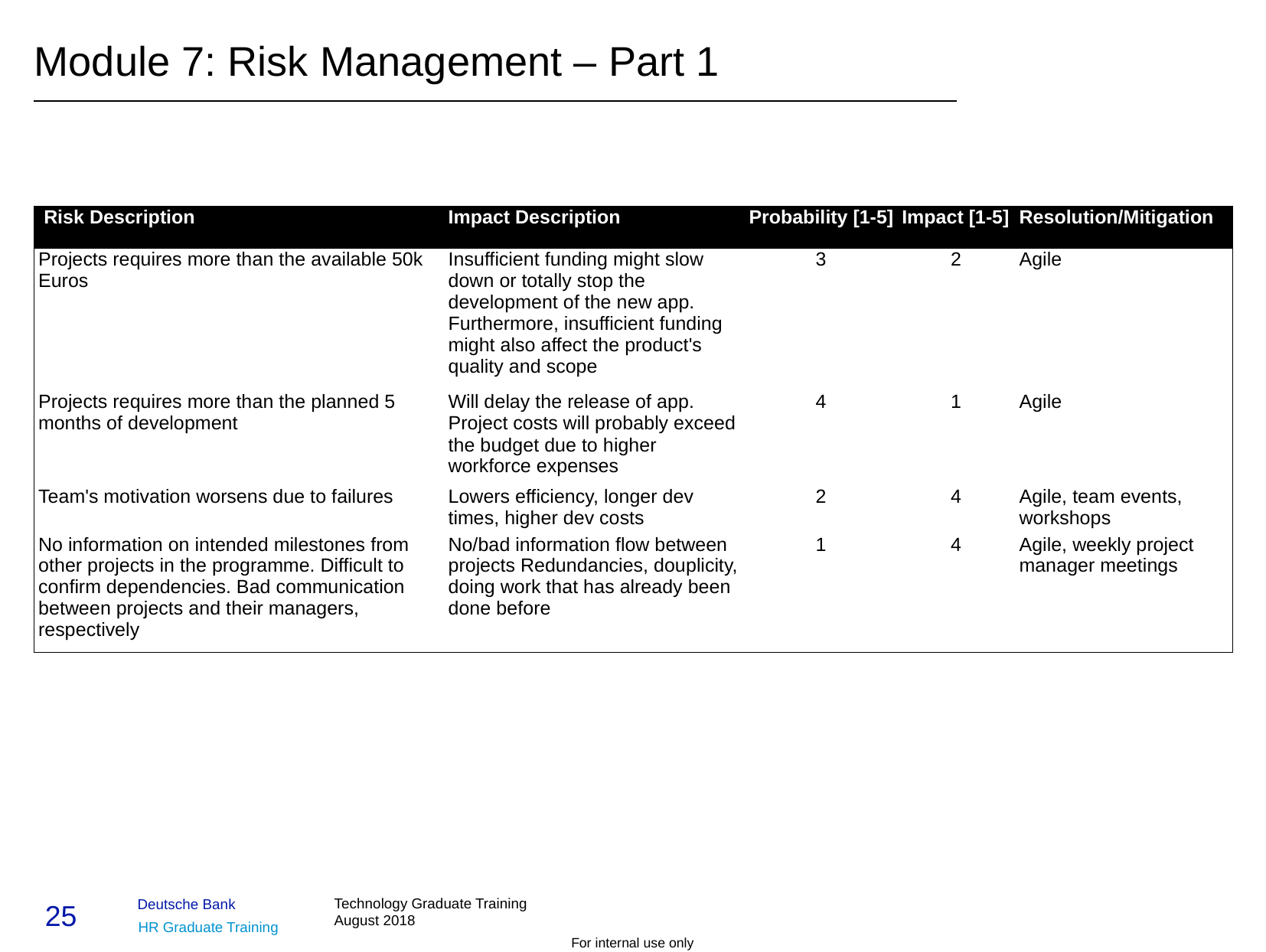

# Module 7: Risk Management – Part 1
| Risk Description | Impact Description | Probability [1-5] | Impact [1-5] | Resolution/Mitigation |
| --- | --- | --- | --- | --- |
| Projects requires more than the available 50k Euros | Insufficient funding might slow down or totally stop the development of the new app. Furthermore, insufficient funding might also affect the product's quality and scope | 3 | 2 | Agile |
| Projects requires more than the planned 5 months of development | Will delay the release of app. Project costs will probably exceed the budget due to higher workforce expenses | 4 | 1 | Agile |
| Team's motivation worsens due to failures | Lowers efficiency, longer dev times, higher dev costs | 2 | 4 | Agile, team events, workshops |
| No information on intended milestones from other projects in the programme. Difficult to confirm dependencies. Bad communication between projects and their managers, respectively | No/bad information flow between projects Redundancies, douplicity, doing work that has already been done before | 1 | 4 | Agile, weekly project manager meetings |